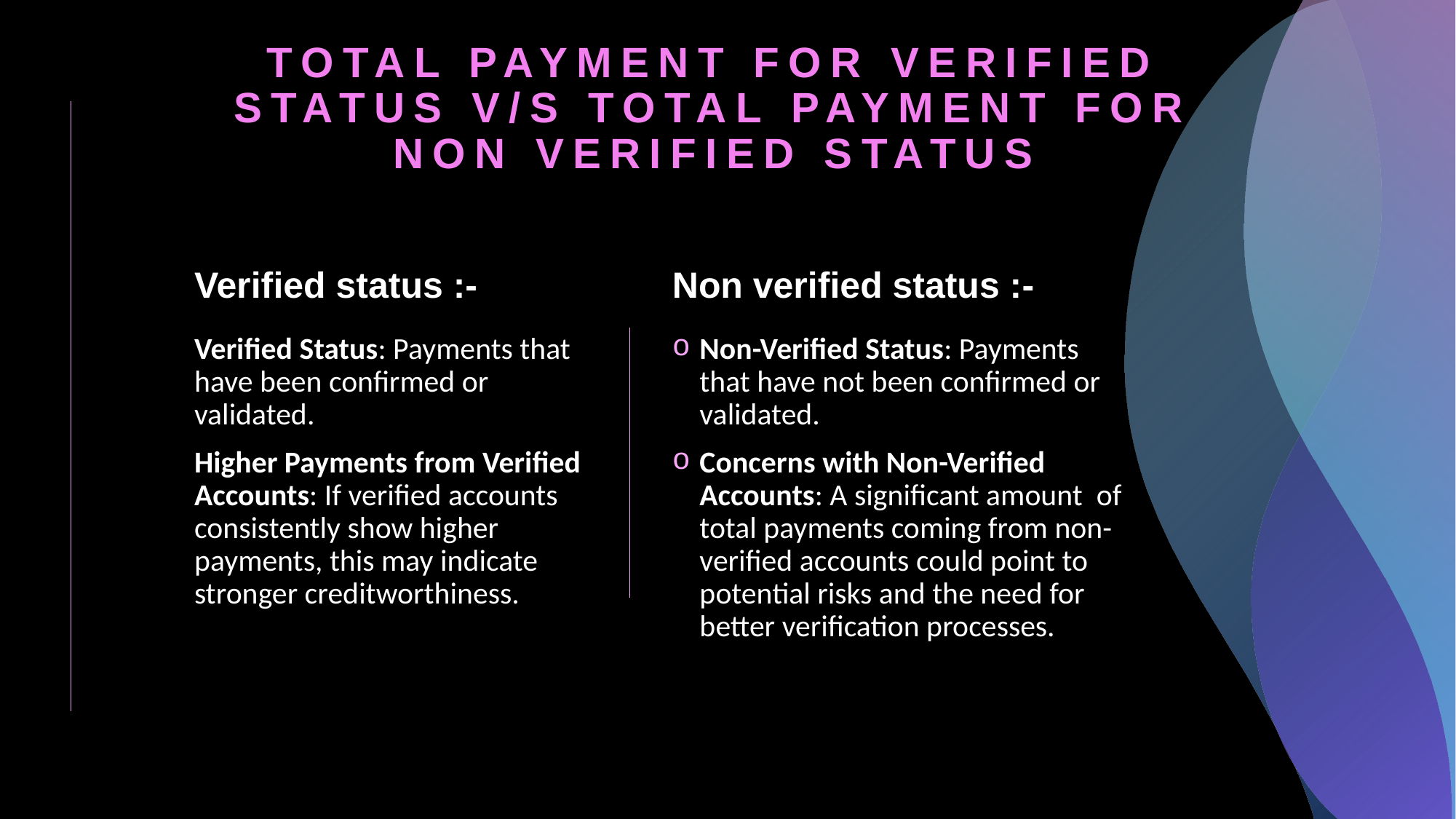

# Total payment for verified status v/s total payment for Non verified status
Verified status :-
Non verified status :-
Non-Verified Status: Payments that have not been confirmed or validated.
Concerns with Non-Verified Accounts: A significant amount  of total payments coming from non-verified accounts could point to potential risks and the need for better verification processes.
Verified Status: Payments that have been confirmed or validated.
Higher Payments from Verified Accounts: If verified accounts consistently show higher payments, this may indicate stronger creditworthiness.